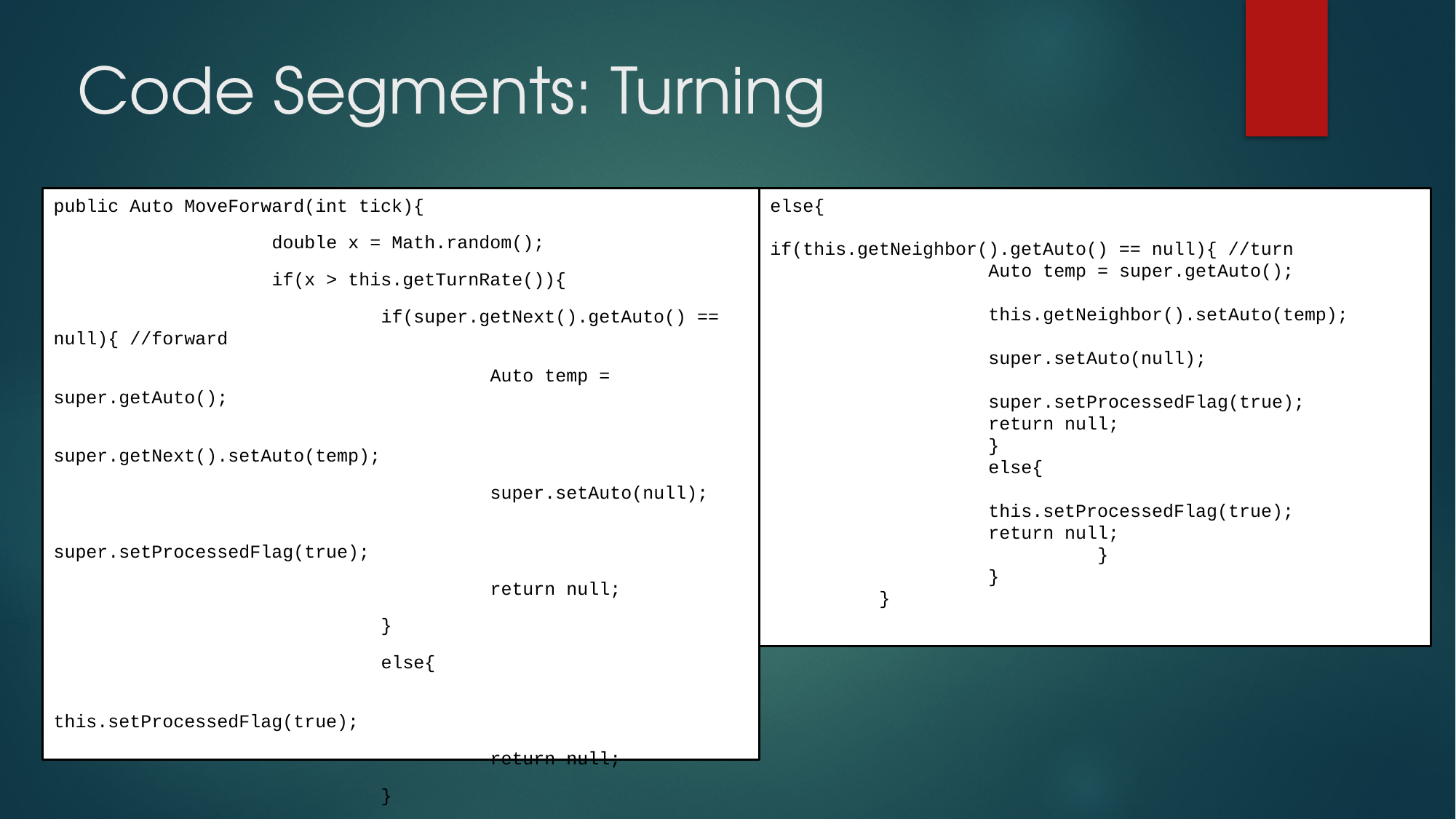

# Code Segments: Turning
public Auto MoveForward(int tick){
		double x = Math.random();
		if(x > this.getTurnRate()){
			if(super.getNext().getAuto() == null){ //forward
				Auto temp = super.getAuto();
				super.getNext().setAuto(temp);
				super.setAuto(null);
				super.setProcessedFlag(true);
				return null;
			}
			else{
				this.setProcessedFlag(true);
				return null;
			}
		}
else{
			if(this.getNeighbor().getAuto() == null){ //turn
		Auto temp = super.getAuto();
							this.getNeighbor().setAuto(temp);
							super.setAuto(null);
							super.setProcessedFlag(true);
		return null;
		}
		else{
							this.setProcessedFlag(true);
		return null;
			}
		}
	}